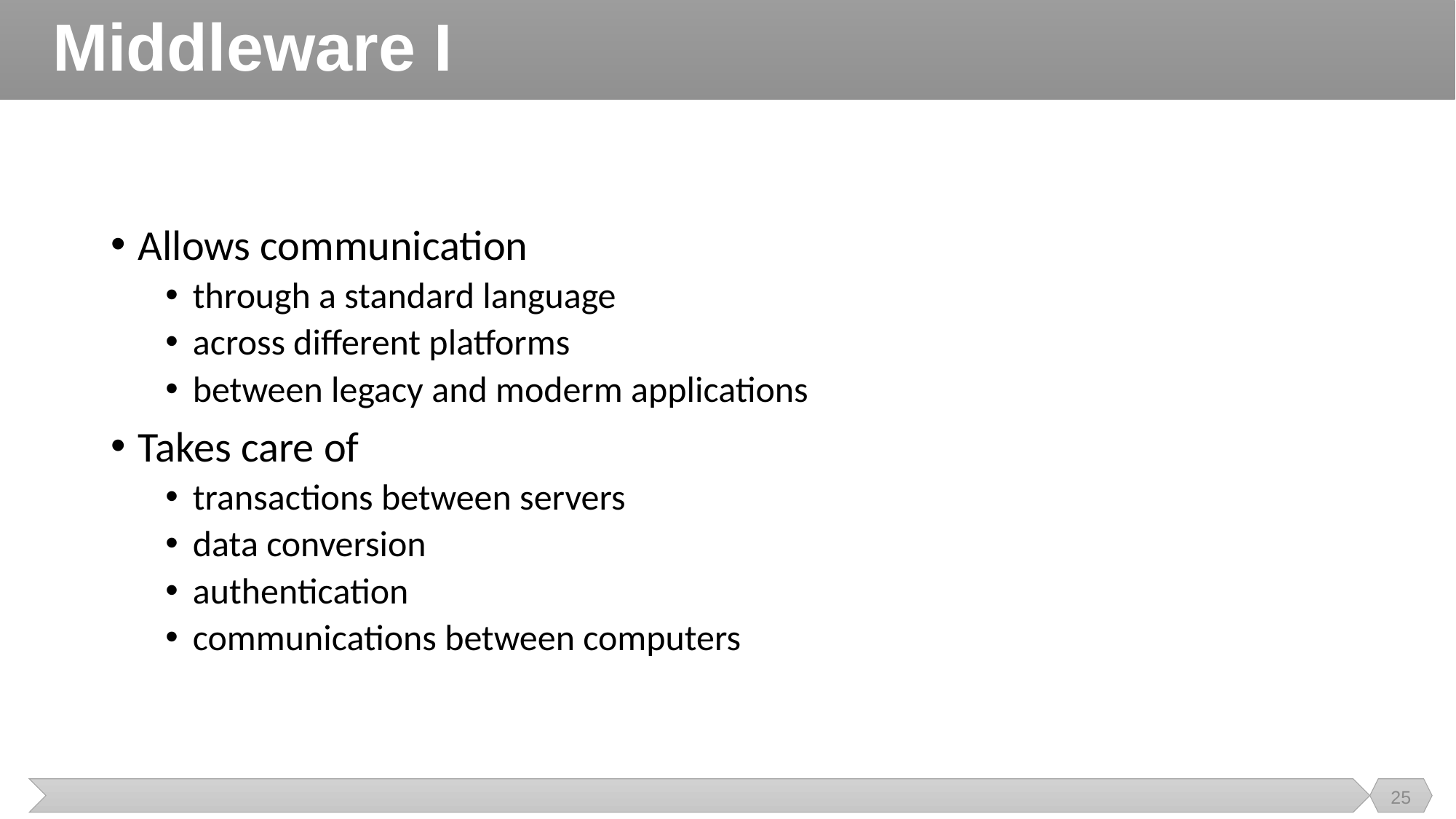

# Middleware I
Allows communication
through a standard language
across different platforms
between legacy and moderm applications
Takes care of
transactions between servers
data conversion
authentication
communications between computers
25